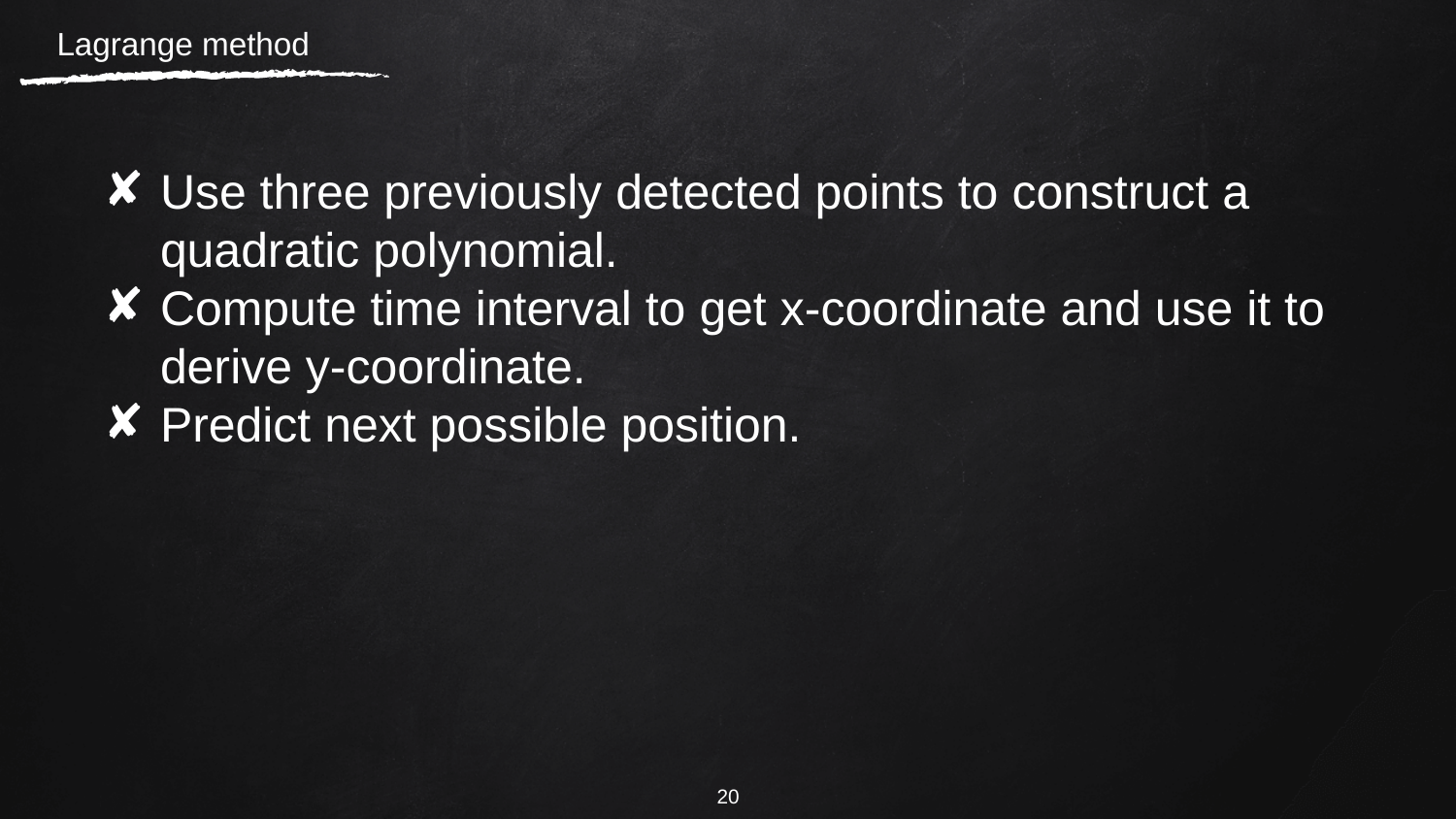

# Lagrange method

Use three previously detected points to construct a quadratic polynomial.
Compute time interval to get x-coordinate and use it to derive y-coordinate.
Predict next possible position.

20